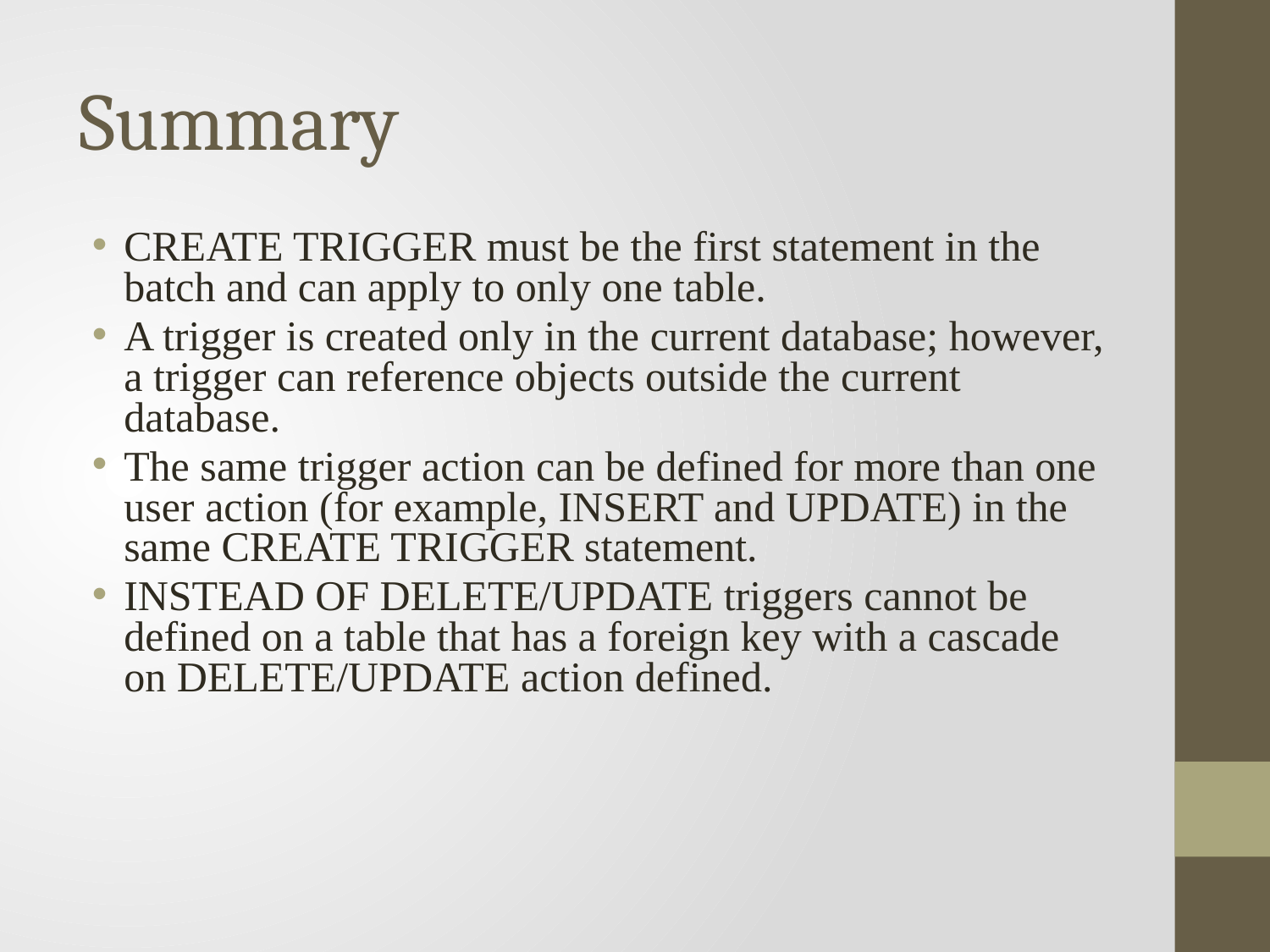

# Summary
CREATE TRIGGER must be the first statement in the batch and can apply to only one table.
A trigger is created only in the current database; however, a trigger can reference objects outside the current database.
The same trigger action can be defined for more than one user action (for example, INSERT and UPDATE) in the same CREATE TRIGGER statement.
INSTEAD OF DELETE/UPDATE triggers cannot be defined on a table that has a foreign key with a cascade on DELETE/UPDATE action defined.